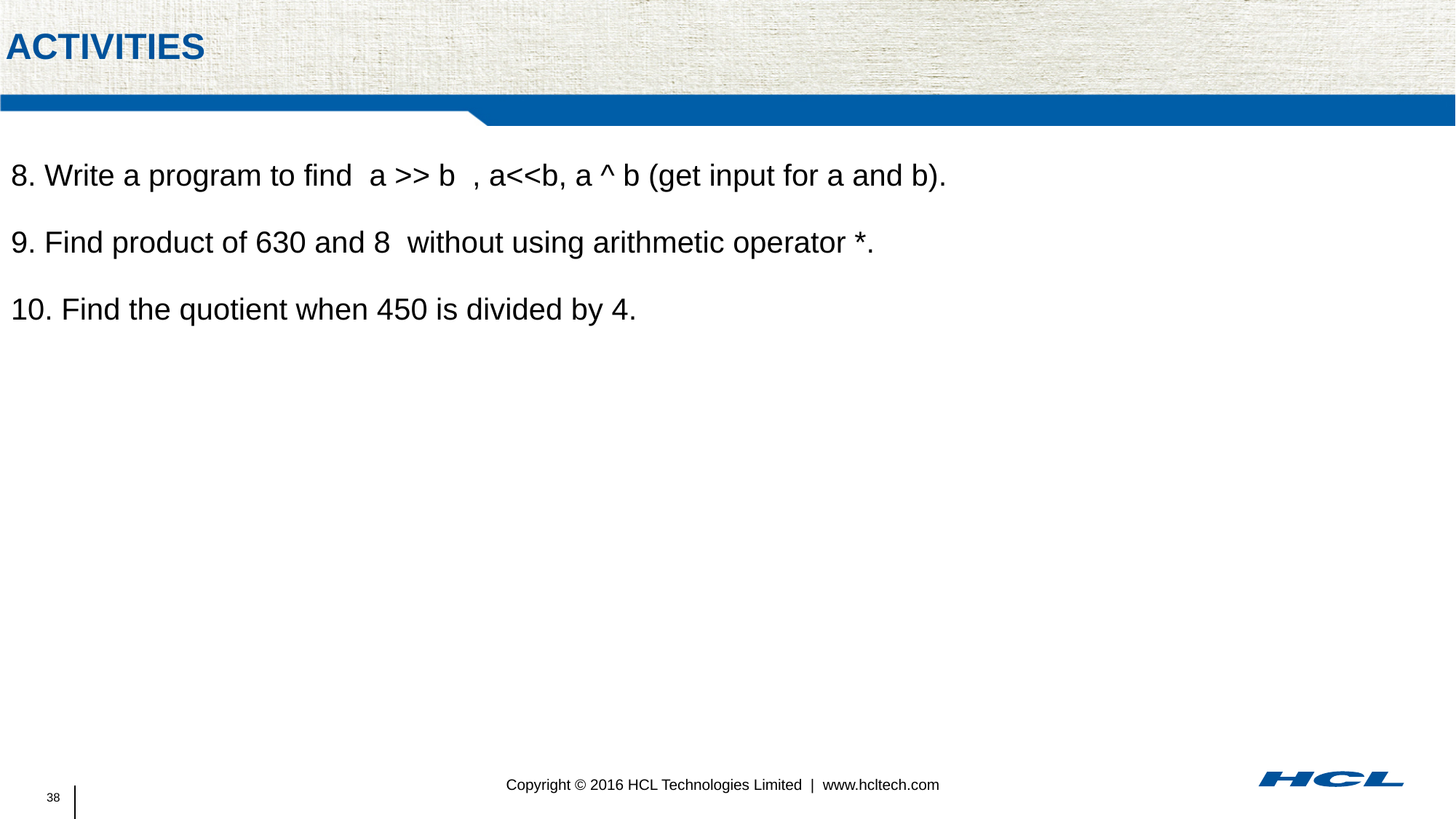

# activities
8. Write a program to find  a >> b  , a<<b, a ^ b (get input for a and b).
9. Find product of 630 and 8  without using arithmetic operator *.
10. Find the quotient when 450 is divided by 4.